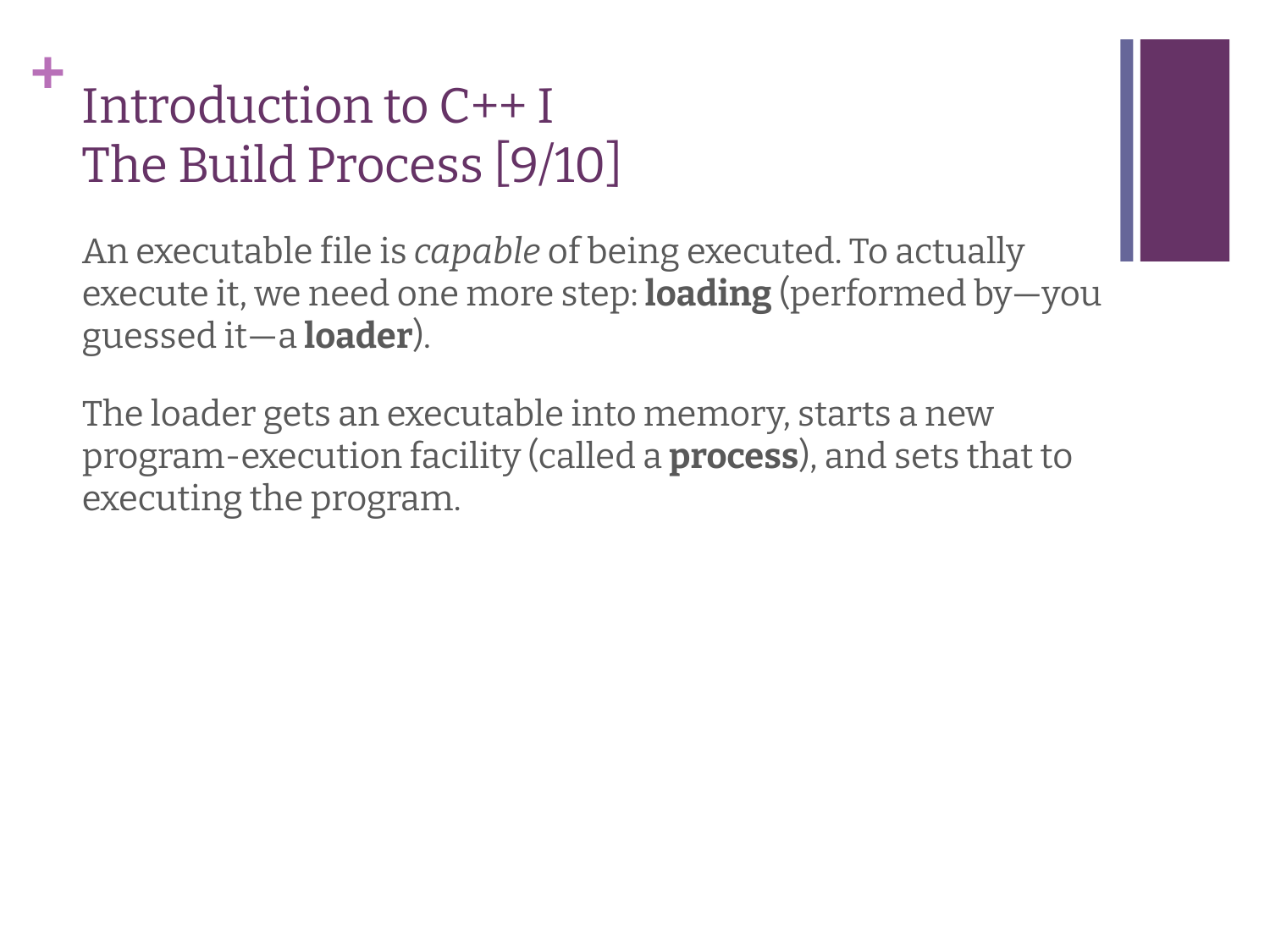

# Introduction to C++ I The Build Process [9/10]
An executable file is capable of being executed. To actually execute it, we need one more step: loading (performed by—you guessed it—a loader).
The loader gets an executable into memory, starts a new program-execution facility (called a process), and sets that to executing the program.